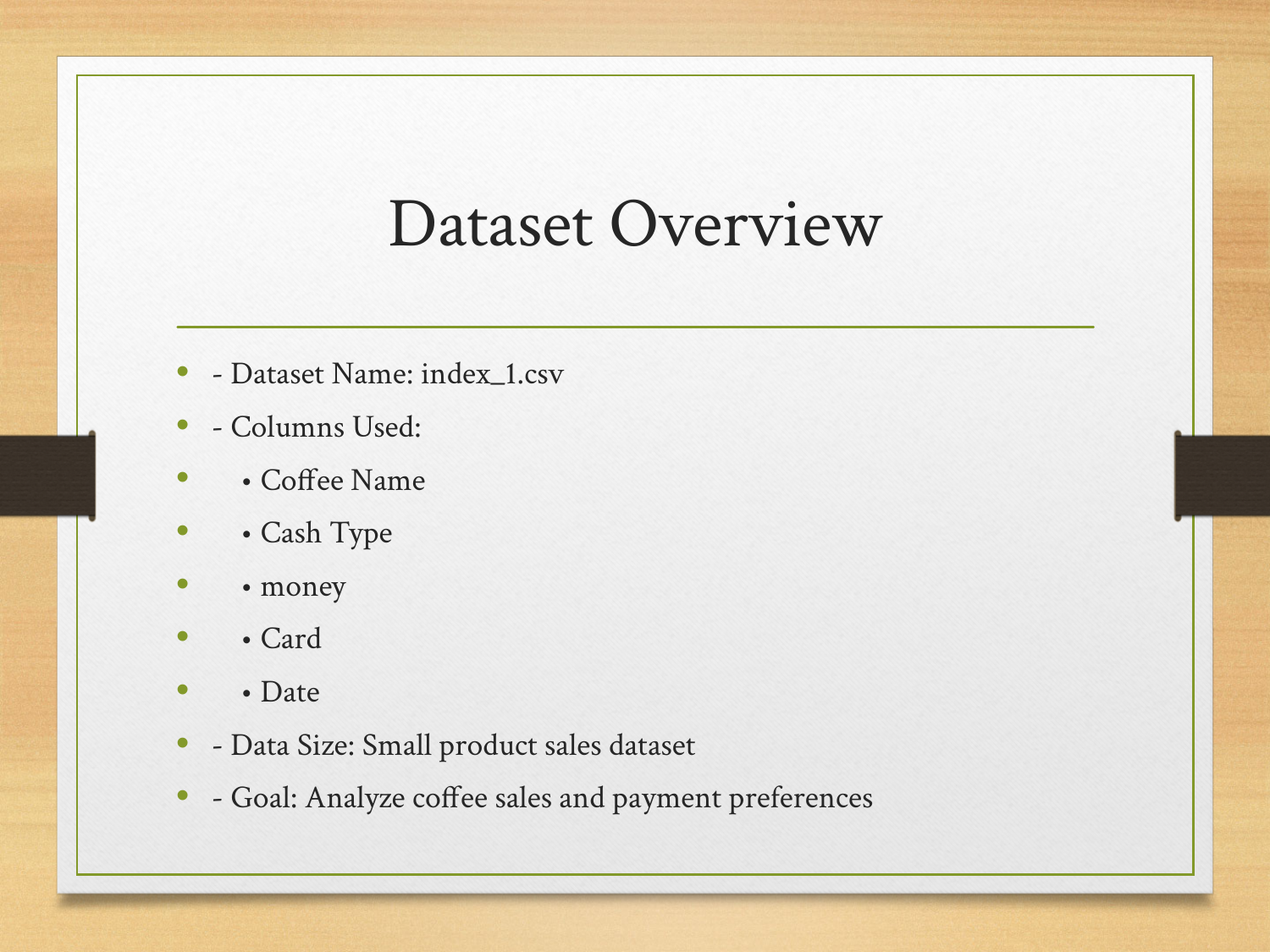

# Dataset Overview
- Dataset Name: index_1.csv
- Columns Used:
    • Coffee Name
    • Cash Type
    • money
    • Card
    • Date
- Data Size: Small product sales dataset
- Goal: Analyze coffee sales and payment preferences